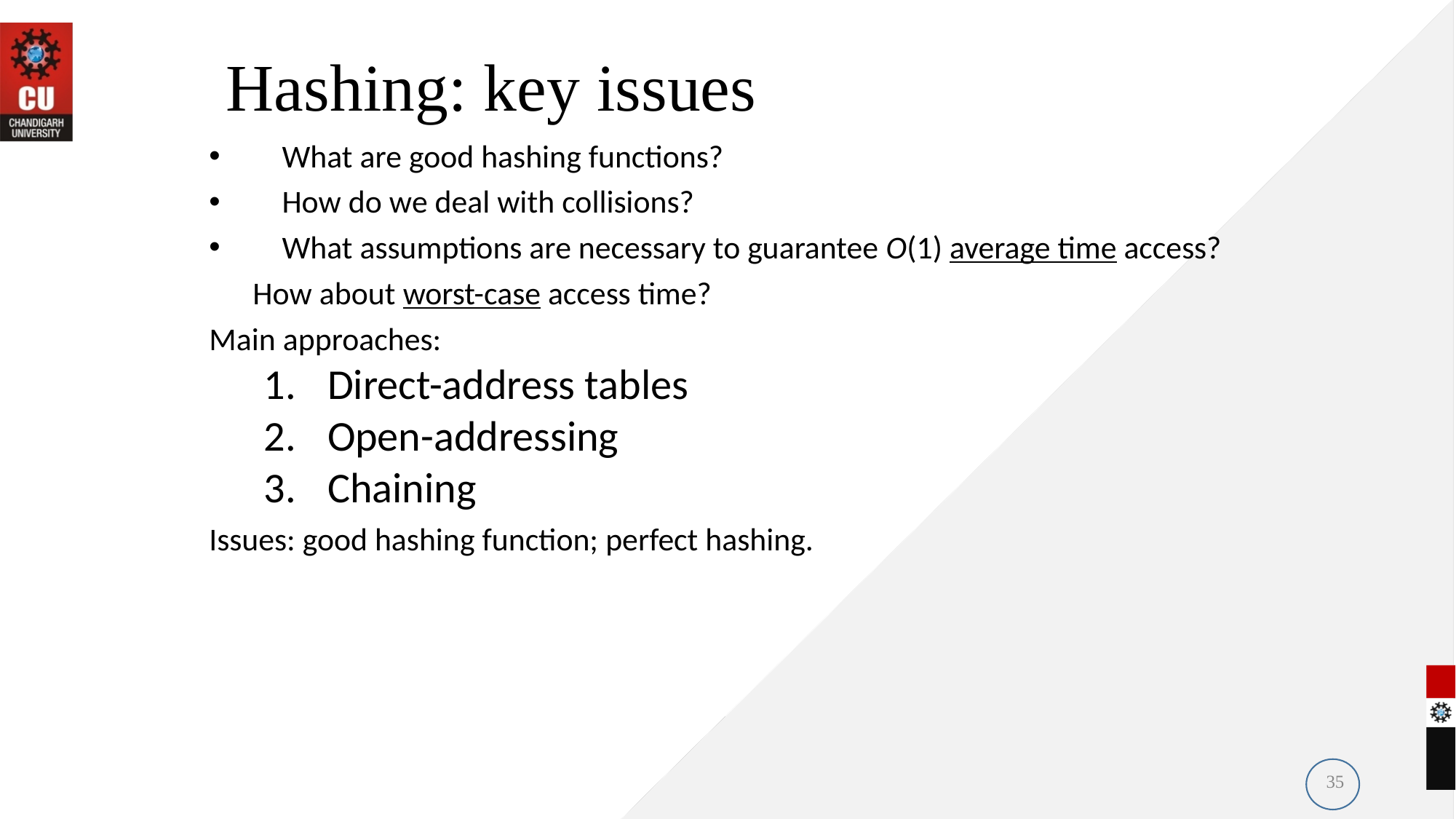

# Hashing: key issues
What are good hashing functions?
How do we deal with collisions?
What assumptions are necessary to guarantee O(1) average time access?
      How about worst-case access time?
Main approaches:
Direct-address tables
Open-addressing
Chaining
Issues: good hashing function; perfect hashing.
35